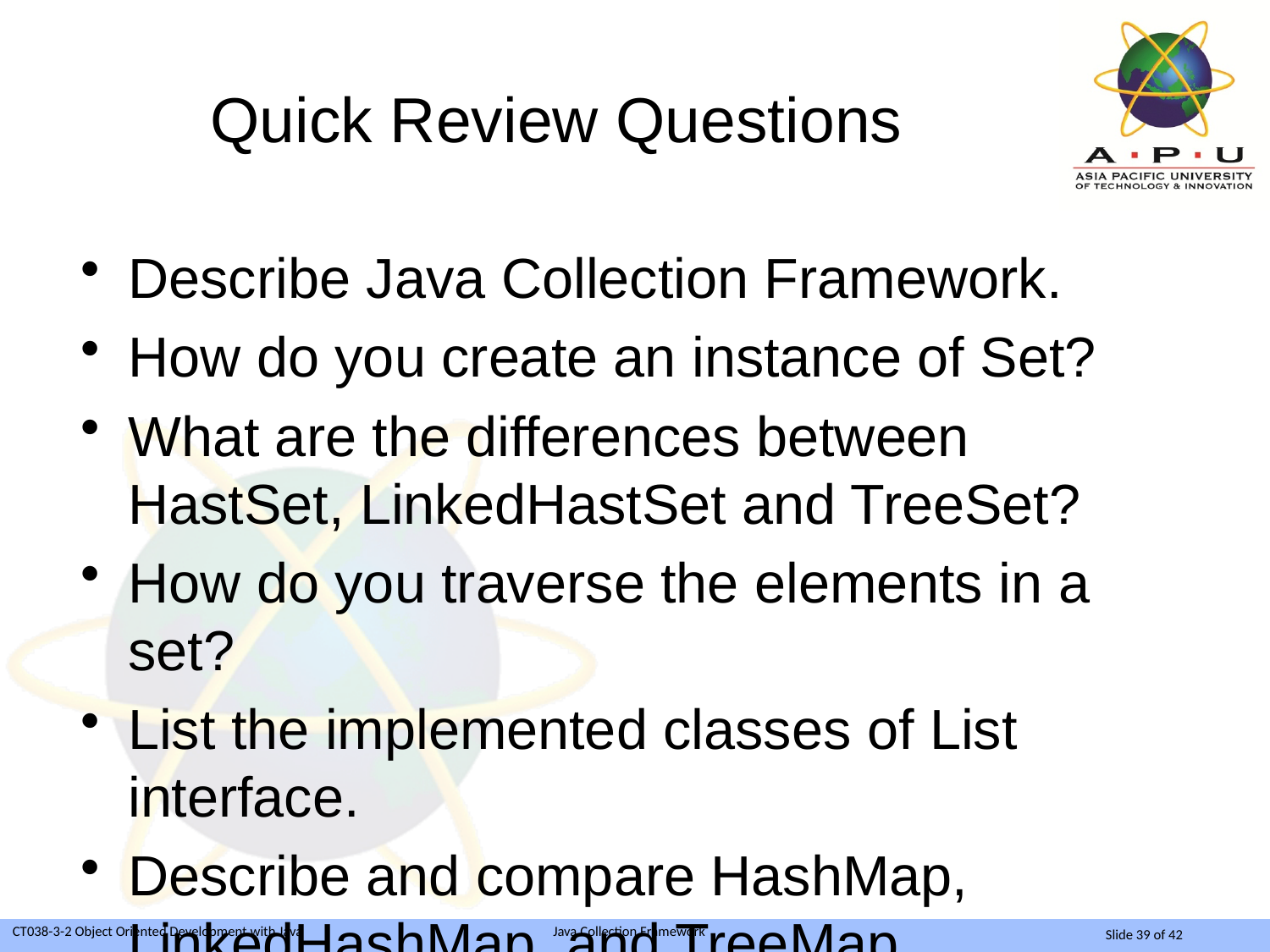

# Quick Review Questions
Describe Java Collection Framework.
How do you create an instance of Set?
What are the differences between HastSet, LinkedHastSet and TreeSet?
How do you traverse the elements in a set?
List the implemented classes of List interface.
Describe and compare HashMap, LinkedHashMap, and TreeMap.